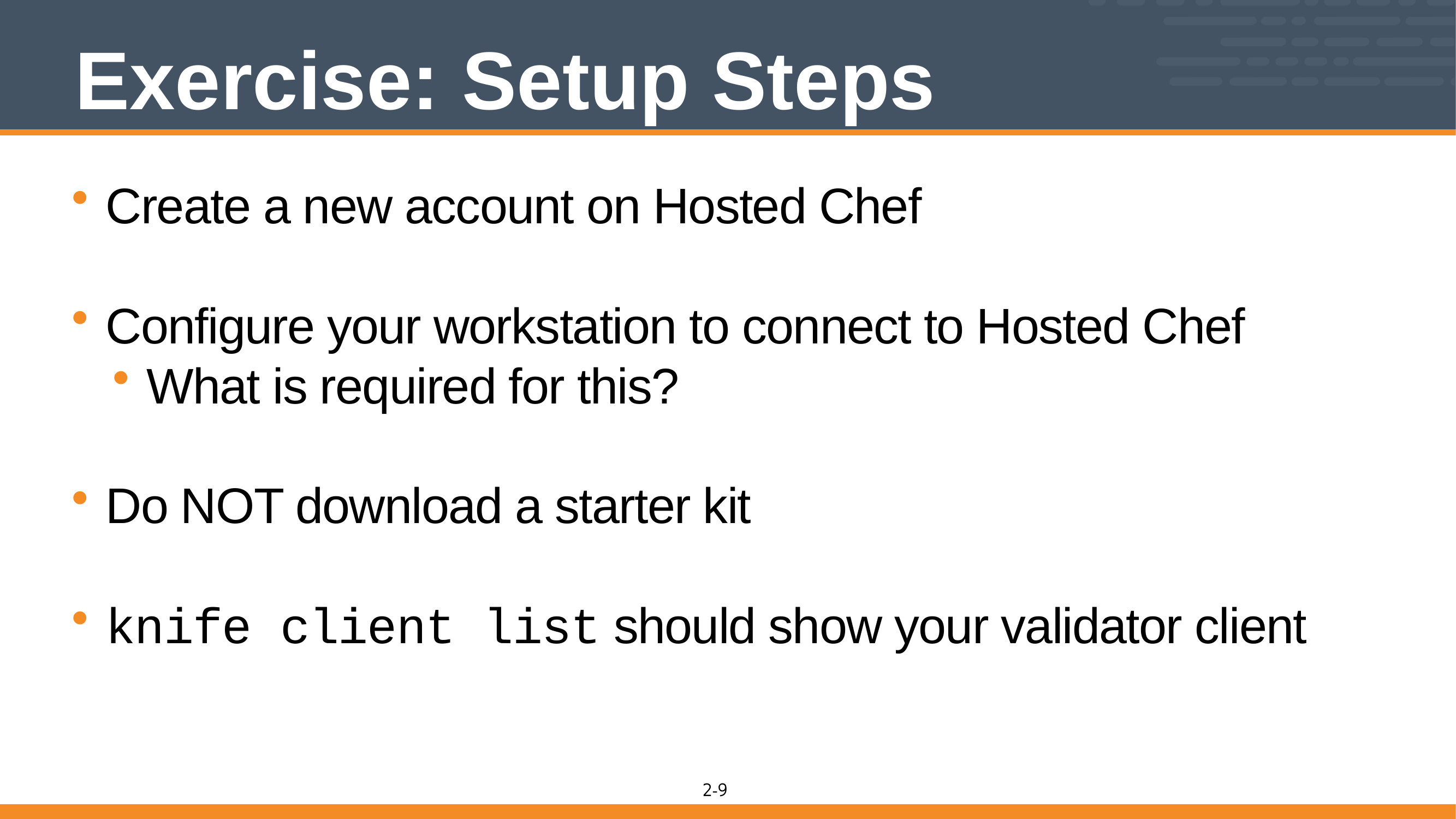

# Exercise: Setup Steps

Create a new account on Hosted Chef

Configure your workstation to connect to Hosted Chef
What is required for this?

Do NOT download a starter kit

knife client list should show your validator client
9